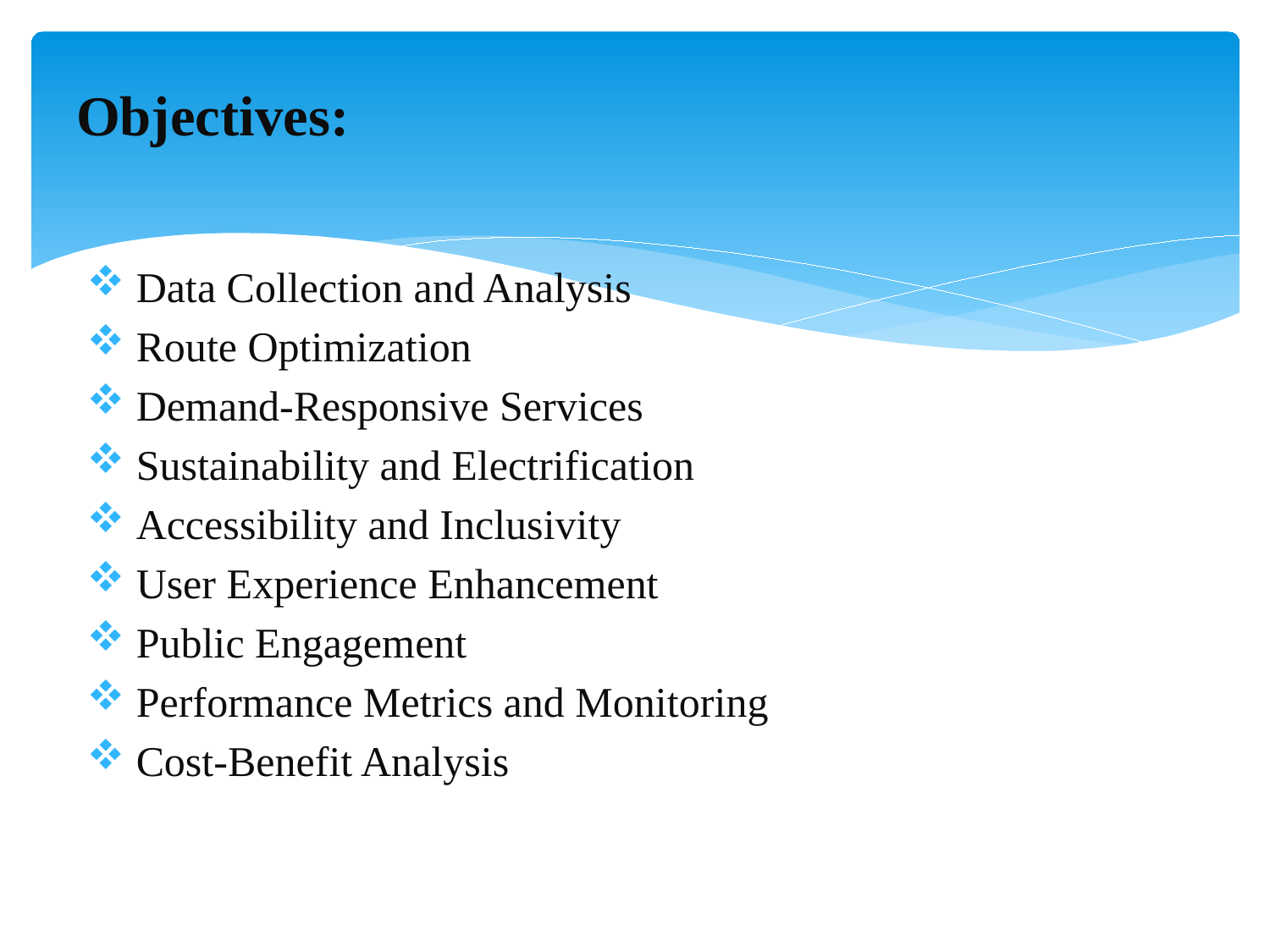

# Objectives:
 Data Collection and Analysis
 Route Optimization
 Demand-Responsive Services
 Sustainability and Electrification
 Accessibility and Inclusivity
 User Experience Enhancement
 Public Engagement
 Performance Metrics and Monitoring
 Cost-Benefit Analysis